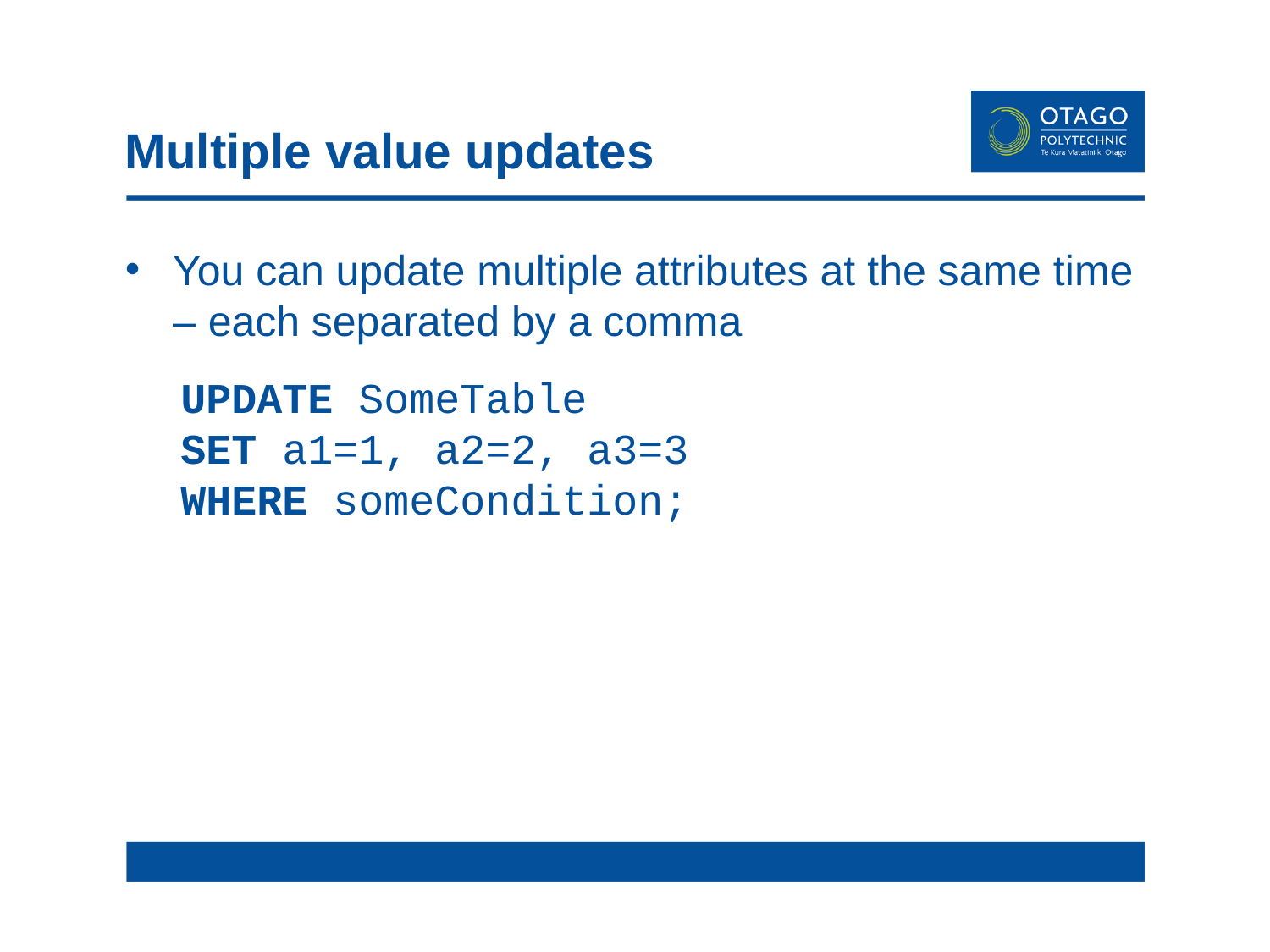

# Multiple value updates
You can update multiple attributes at the same time – each separated by a comma
UPDATE SomeTable
SET a1=1, a2=2, a3=3
WHERE someCondition;